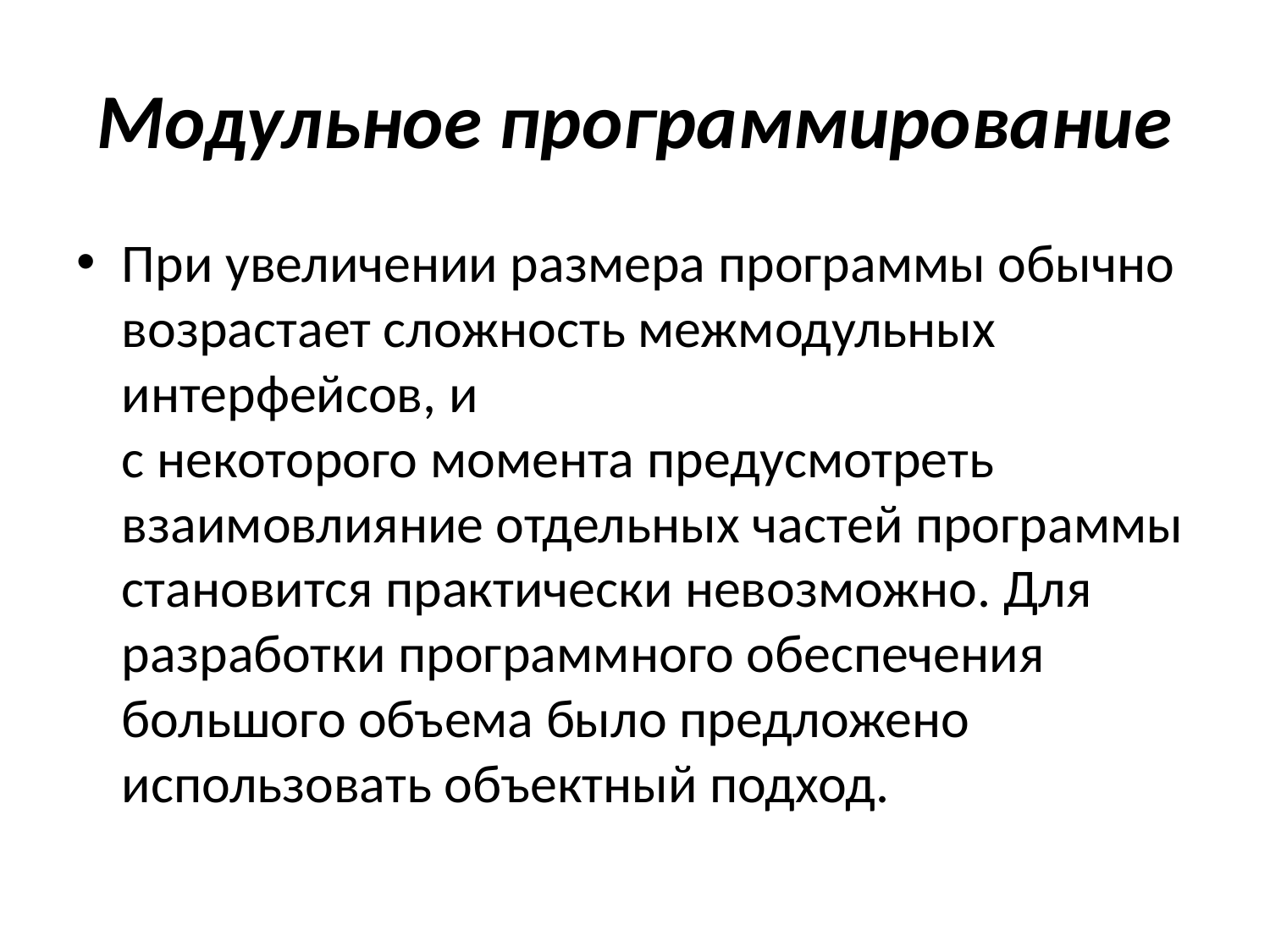

# Модульное программирование
При увеличении размера программы обычно возрастает сложность межмодульных интерфейсов, и
с некоторого момента предусмотреть взаимовлияние отдельных частей программы становится практически невозможно. Для разработки программного обеспечения большого объема было предложено использовать объектный подход.